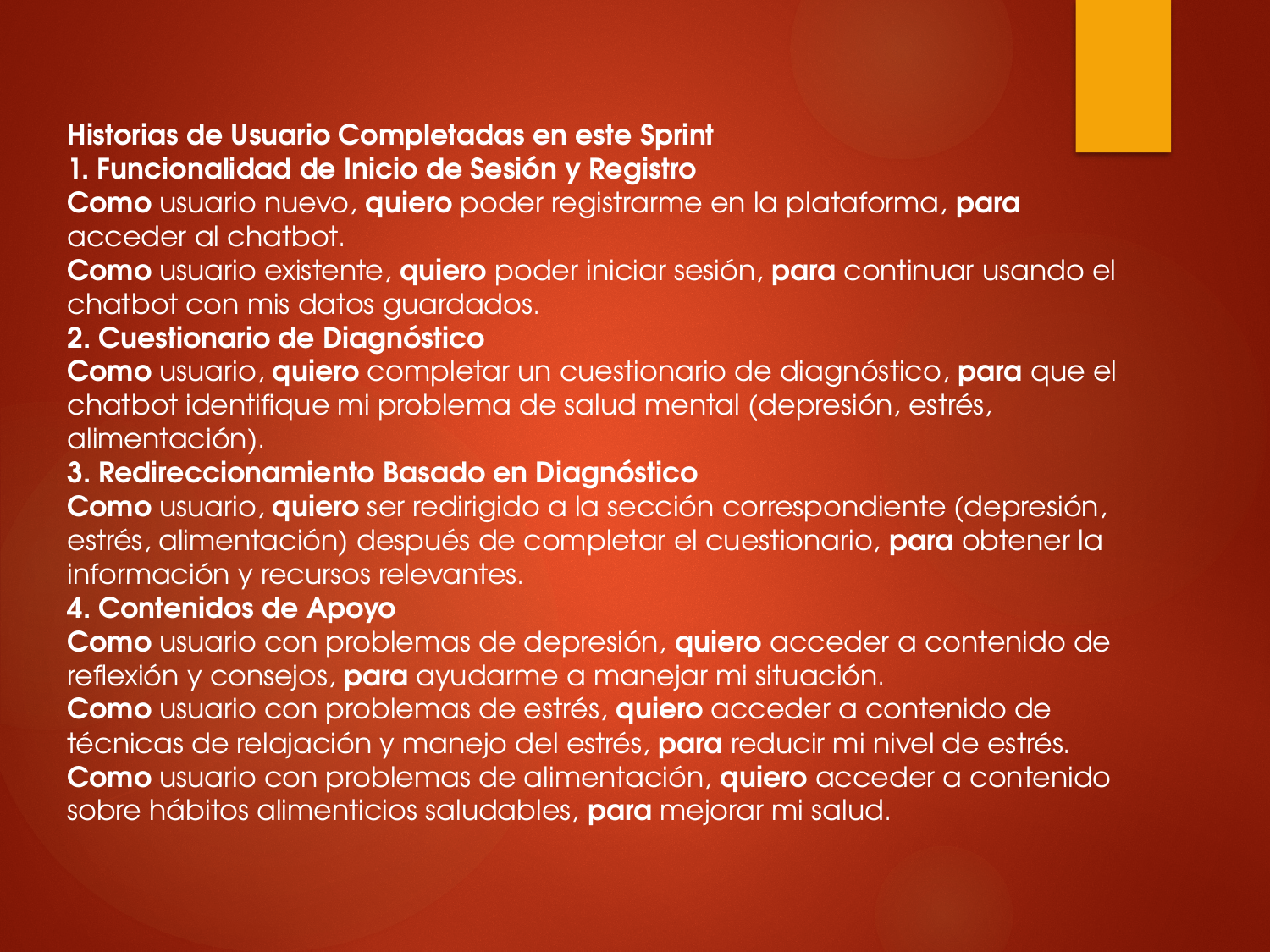

Historias de Usuario Completadas en este Sprint
1. Funcionalidad de Inicio de Sesión y Registro
Como usuario nuevo, quiero poder registrarme en la plataforma, para acceder al chatbot.
Como usuario existente, quiero poder iniciar sesión, para continuar usando el chatbot con mis datos guardados.
2. Cuestionario de Diagnóstico
Como usuario, quiero completar un cuestionario de diagnóstico, para que el chatbot identifique mi problema de salud mental (depresión, estrés, alimentación).
3. Redireccionamiento Basado en Diagnóstico
Como usuario, quiero ser redirigido a la sección correspondiente (depresión, estrés, alimentación) después de completar el cuestionario, para obtener la información y recursos relevantes.
4. Contenidos de Apoyo
Como usuario con problemas de depresión, quiero acceder a contenido de reflexión y consejos, para ayudarme a manejar mi situación.
Como usuario con problemas de estrés, quiero acceder a contenido de técnicas de relajación y manejo del estrés, para reducir mi nivel de estrés.
Como usuario con problemas de alimentación, quiero acceder a contenido sobre hábitos alimenticios saludables, para mejorar mi salud.